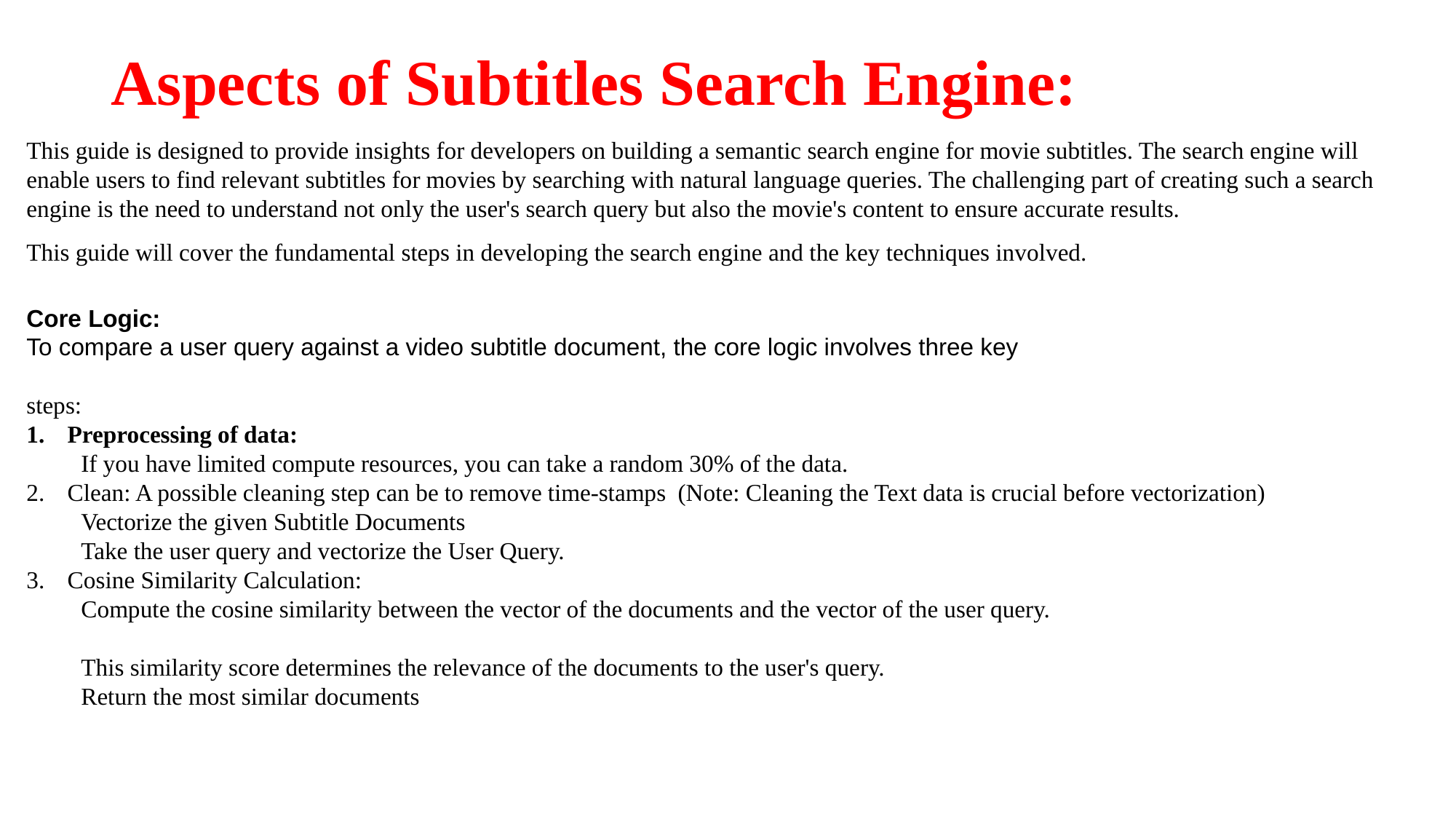

# Aspects of Subtitles Search Engine:
This guide is designed to provide insights for developers on building a semantic search engine for movie subtitles. The search engine will enable users to find relevant subtitles for movies by searching with natural language queries. The challenging part of creating such a search engine is the need to understand not only the user's search query but also the movie's content to ensure accurate results.
This guide will cover the fundamental steps in developing the search engine and the key techniques involved.

Core Logic:
To compare a user query against a video subtitle document, the core logic involves three key

steps:
Preprocessing of data:
If you have limited compute resources, you can take a random 30% of the data.
Clean: A possible cleaning step can be to remove time-stamps  (Note: Cleaning the Text data is crucial before vectorization)
Vectorize the given Subtitle Documents
Take the user query and vectorize the User Query.
Cosine Similarity Calculation:
Compute the cosine similarity between the vector of the documents and the vector of the user query.

This similarity score determines the relevance of the documents to the user's query.
Return the most similar documents